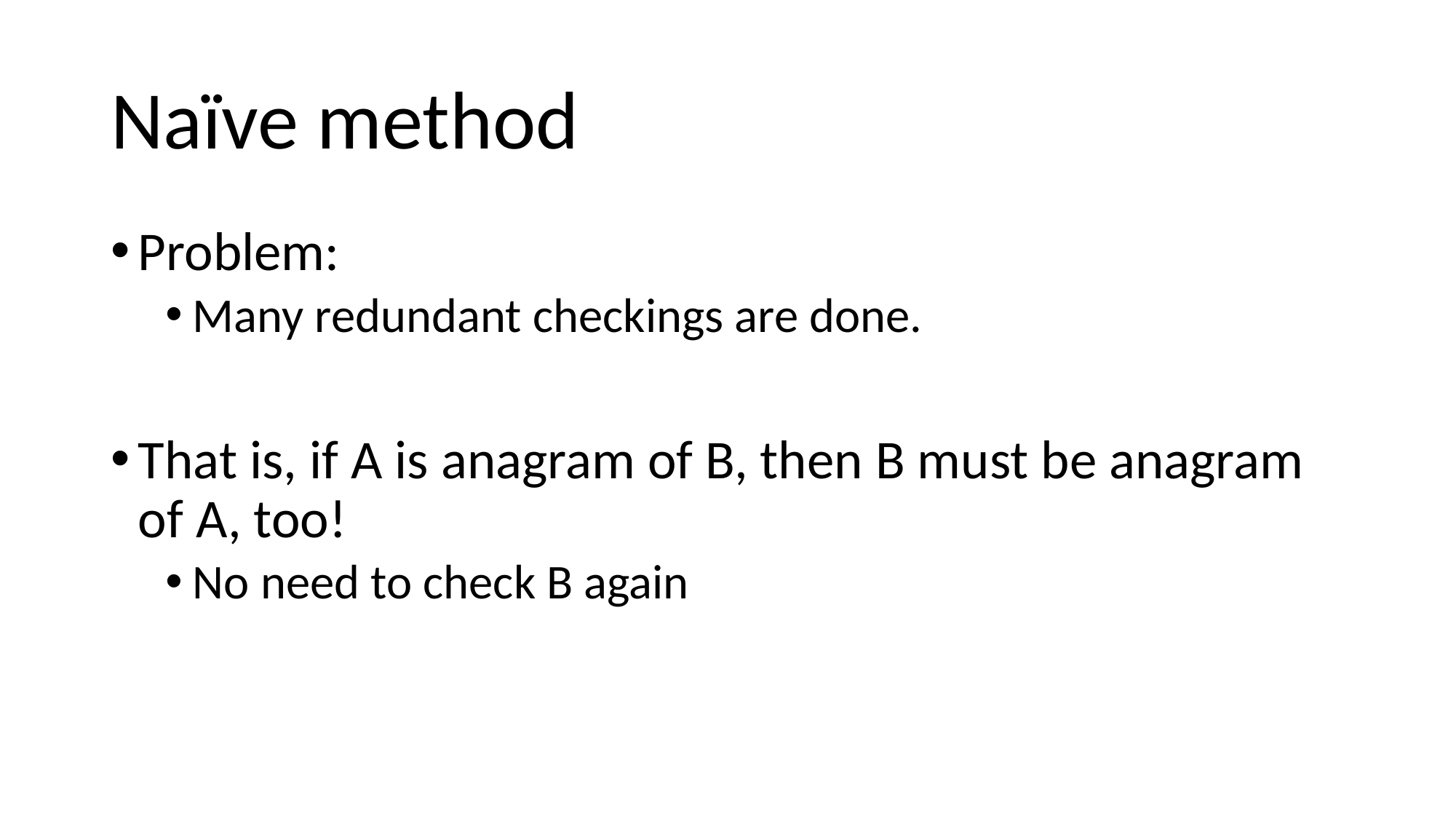

# Naïve method
Problem:
Many redundant checkings are done.

That is, if A is anagram of B, then B must be anagram of A, too!
No need to check B again